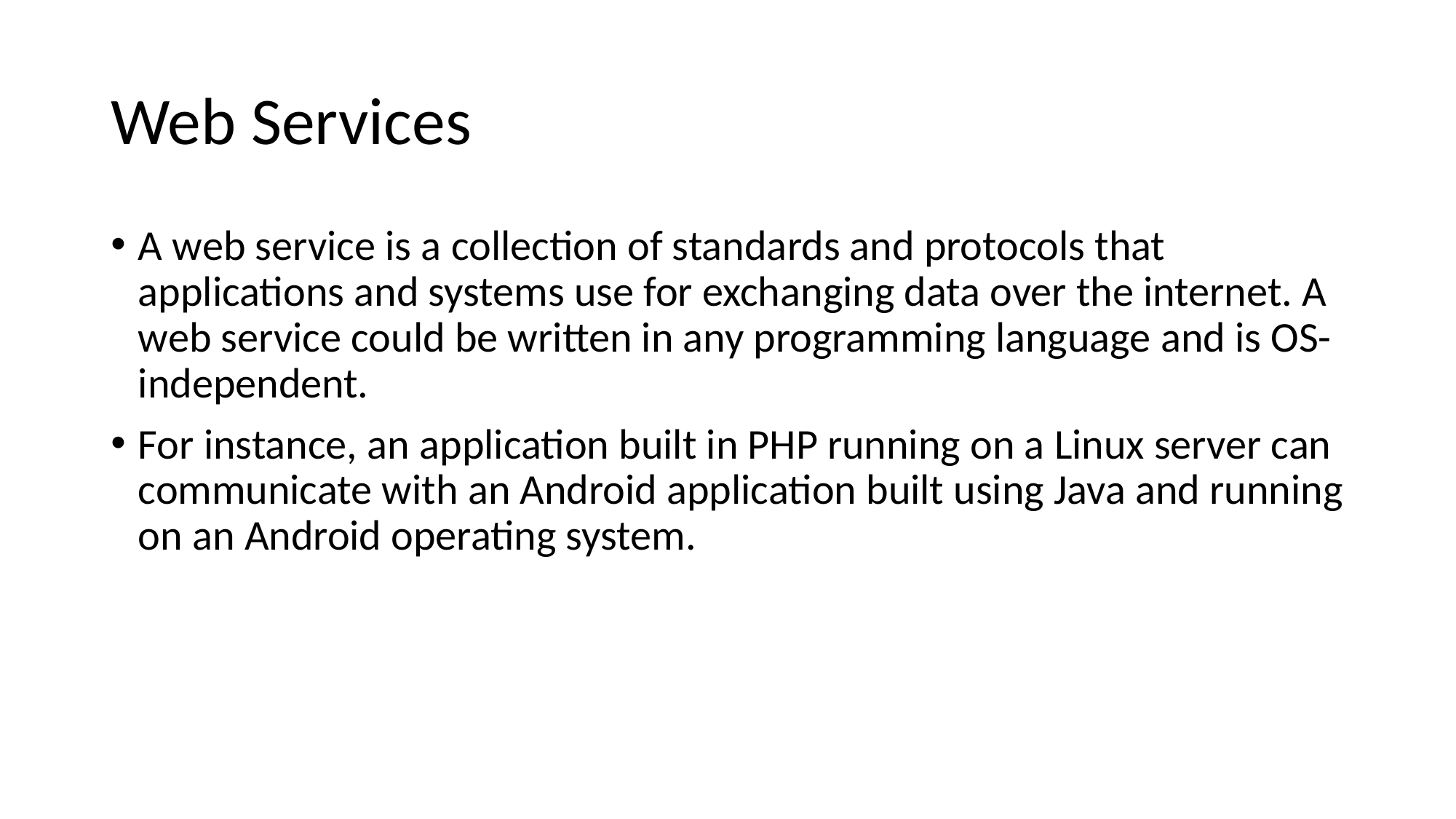

# Web Services
A web service is a collection of standards and protocols that applications and systems use for exchanging data over the internet. A web service could be written in any programming language and is OS-independent.
For instance, an application built in PHP running on a Linux server can communicate with an Android application built using Java and running on an Android operating system.